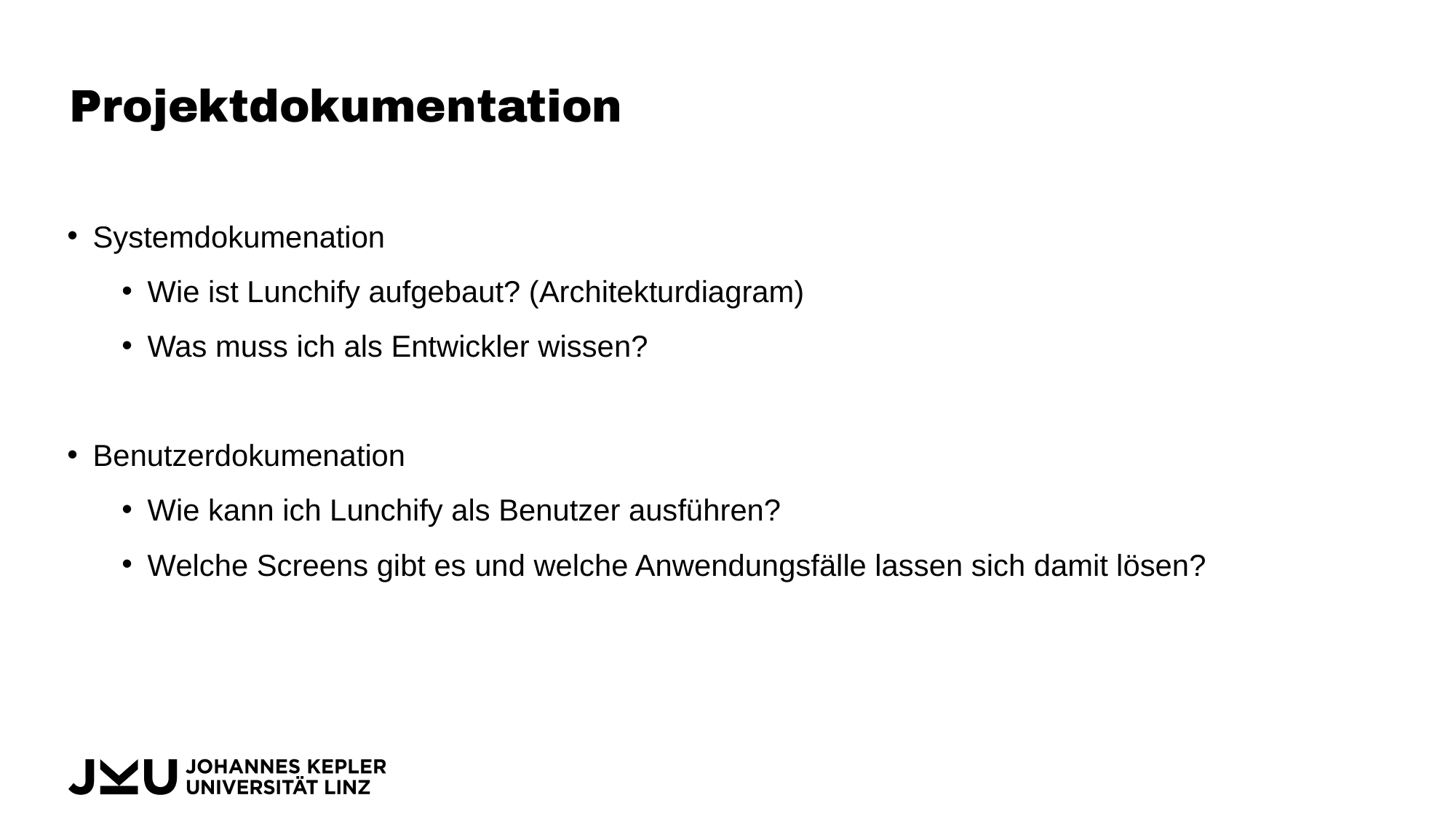

# Projektdokumentation
Systemdokumenation
Wie ist Lunchify aufgebaut? (Architekturdiagram)
Was muss ich als Entwickler wissen?

Benutzerdokumenation
Wie kann ich Lunchify als Benutzer ausführen?
Welche Screens gibt es und welche Anwendungsfälle lassen sich damit lösen?